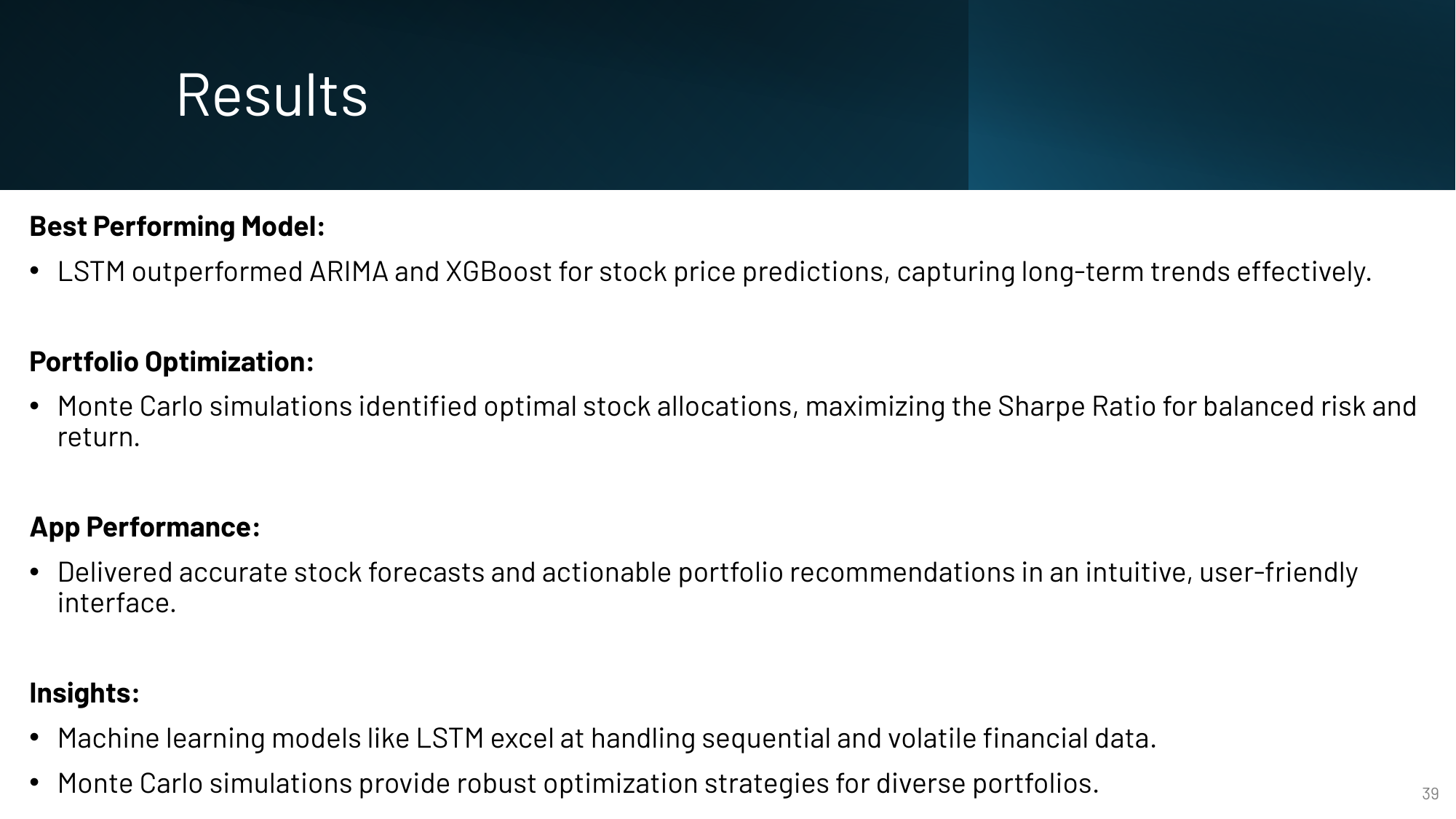

# Results
Best Performing Model:
LSTM outperformed ARIMA and XGBoost for stock price predictions, capturing long-term trends effectively.

Portfolio Optimization:
Monte Carlo simulations identified optimal stock allocations, maximizing the Sharpe Ratio for balanced risk and return.

App Performance:
Delivered accurate stock forecasts and actionable portfolio recommendations in an intuitive, user-friendly interface.

Insights:
Machine learning models like LSTM excel at handling sequential and volatile financial data.
Monte Carlo simulations provide robust optimization strategies for diverse portfolios.
39